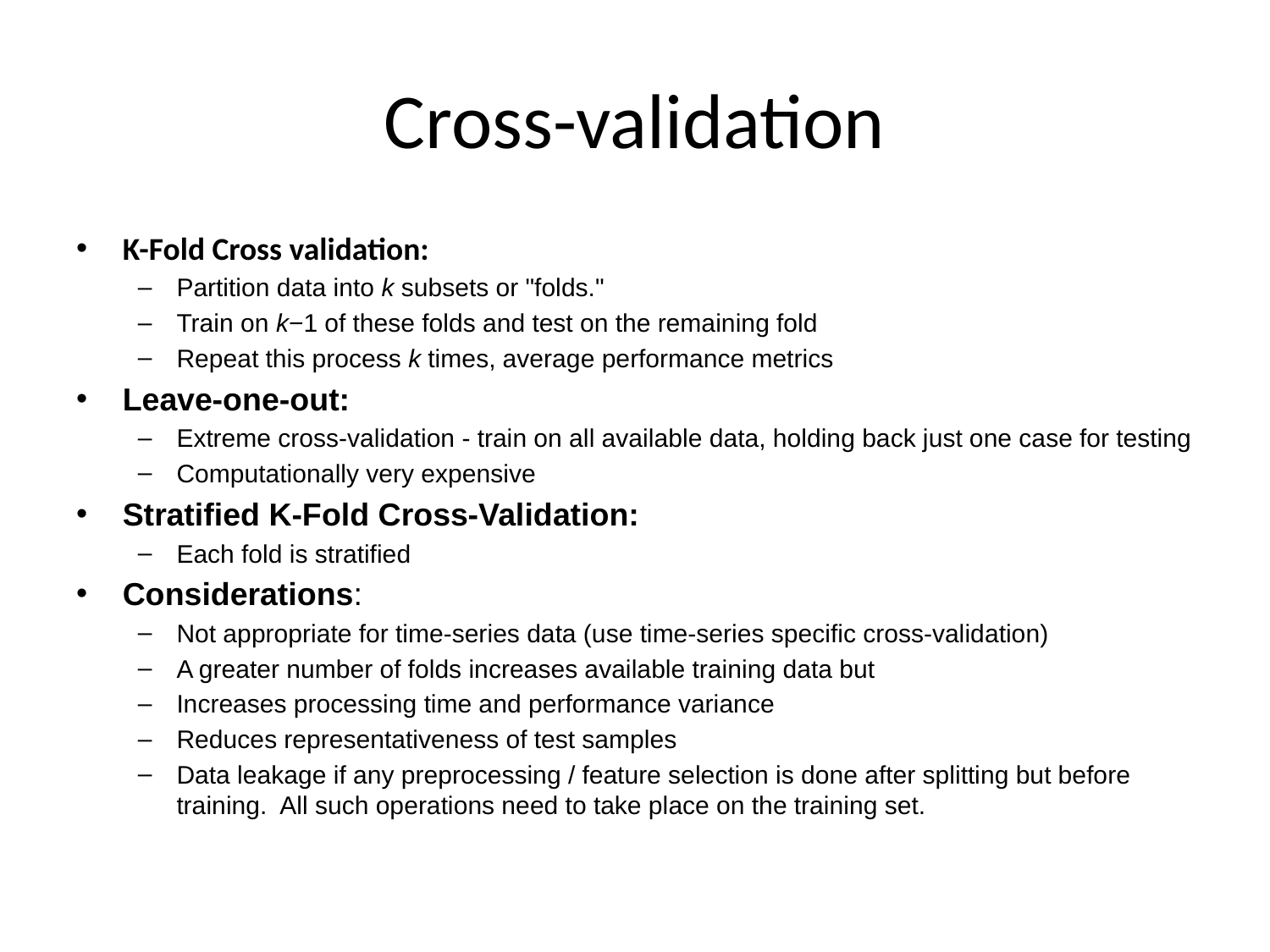

# Cross-validation
K-Fold Cross validation:
Partition data into k subsets or "folds."
Train on k−1 of these folds and test on the remaining fold
Repeat this process k times, average performance metrics
Leave-one-out:
Extreme cross-validation - train on all available data, holding back just one case for testing
Computationally very expensive
Stratified K-Fold Cross-Validation:
Each fold is stratified
Considerations:
Not appropriate for time-series data (use time-series specific cross-validation)
A greater number of folds increases available training data but
Increases processing time and performance variance
Reduces representativeness of test samples
Data leakage if any preprocessing / feature selection is done after splitting but before training.  All such operations need to take place on the training set.